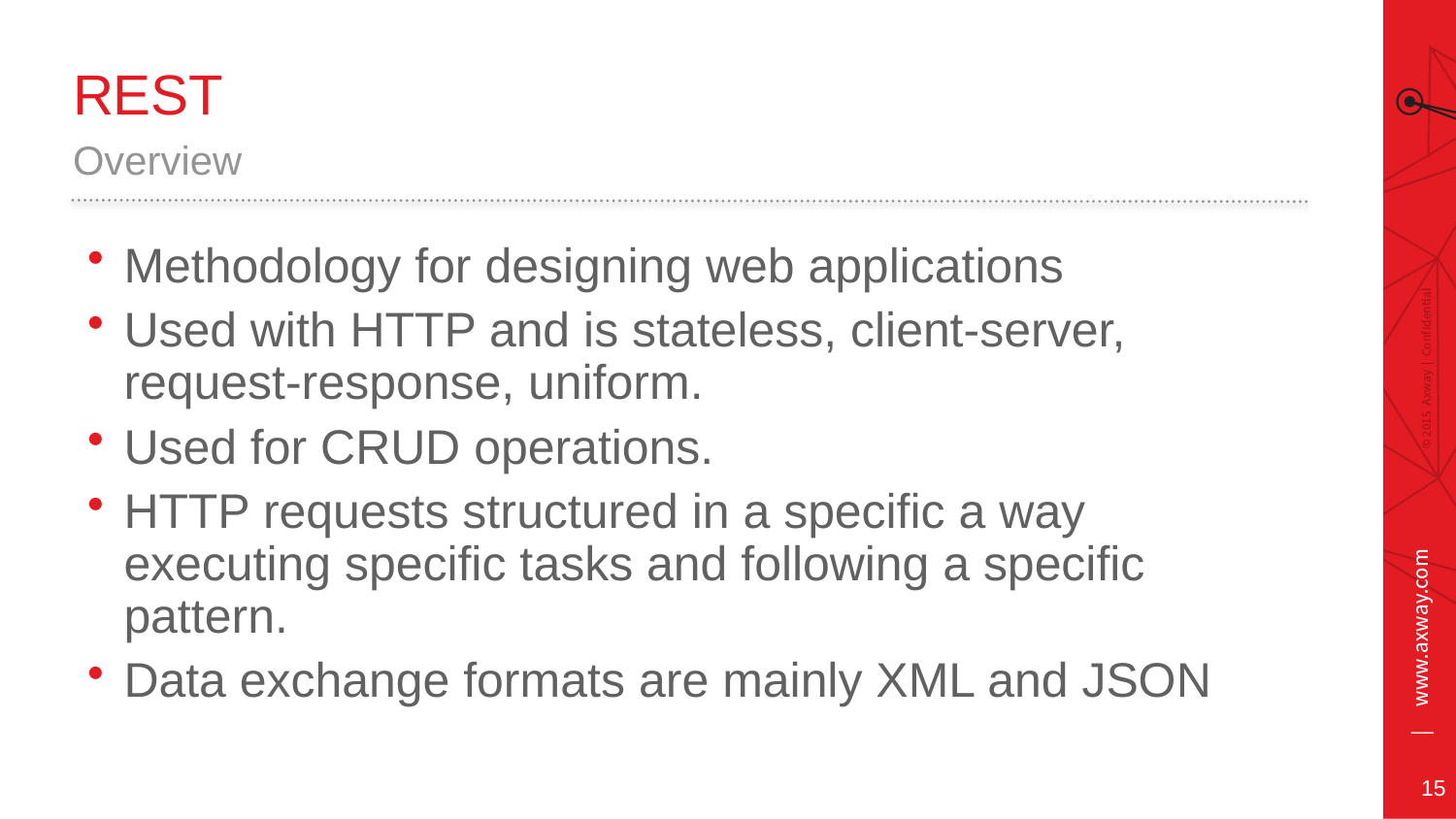

# REST
Overview
Methodology for designing web applications
Used with HTTP and is stateless, client-server, request-response, uniform.
Used for CRUD operations.
HTTP requests structured in a specific a way executing specific tasks and following a specific pattern.
Data exchange formats are mainly XML and JSON

15